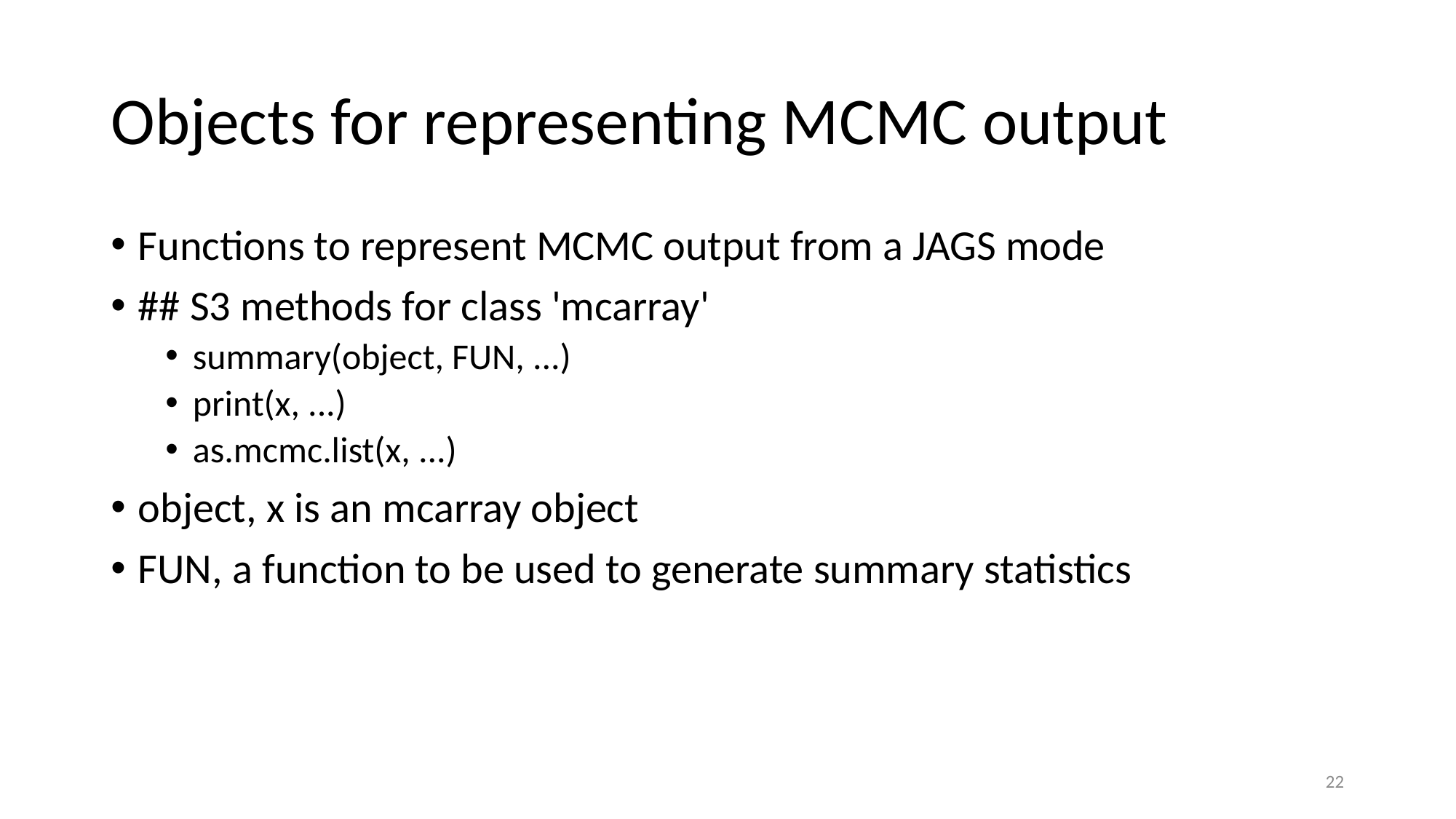

# Objects for representing MCMC output
Functions to represent MCMC output from a JAGS mode
## S3 methods for class 'mcarray'
summary(object, FUN, ...)
print(x, ...)
as.mcmc.list(x, ...)
object, x is an mcarray object
FUN, a function to be used to generate summary statistics

22